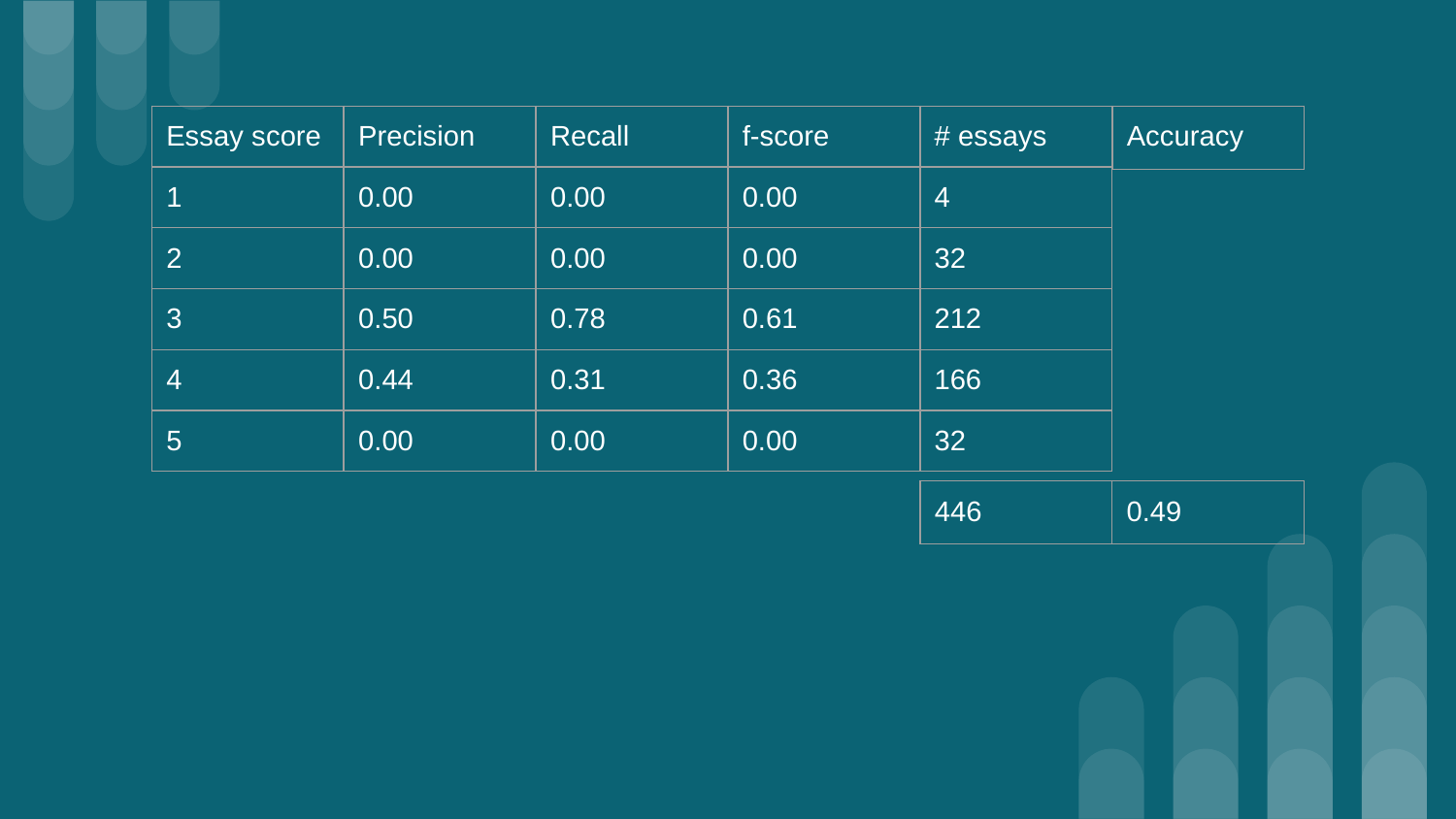

| Essay score | Precision | Recall | f-score | # essays |
| --- | --- | --- | --- | --- |
| 1 | 0.00 | 0.00 | 0.00 | 4 |
| 2 | 0.00 | 0.00 | 0.00 | 32 |
| 3 | 0.50 | 0.78 | 0.61 | 212 |
| 4 | 0.44 | 0.31 | 0.36 | 166 |
| 5 | 0.00 | 0.00 | 0.00 | 32 |
| Accuracy |
| --- |
| 446 | 0.49 |
| --- | --- |